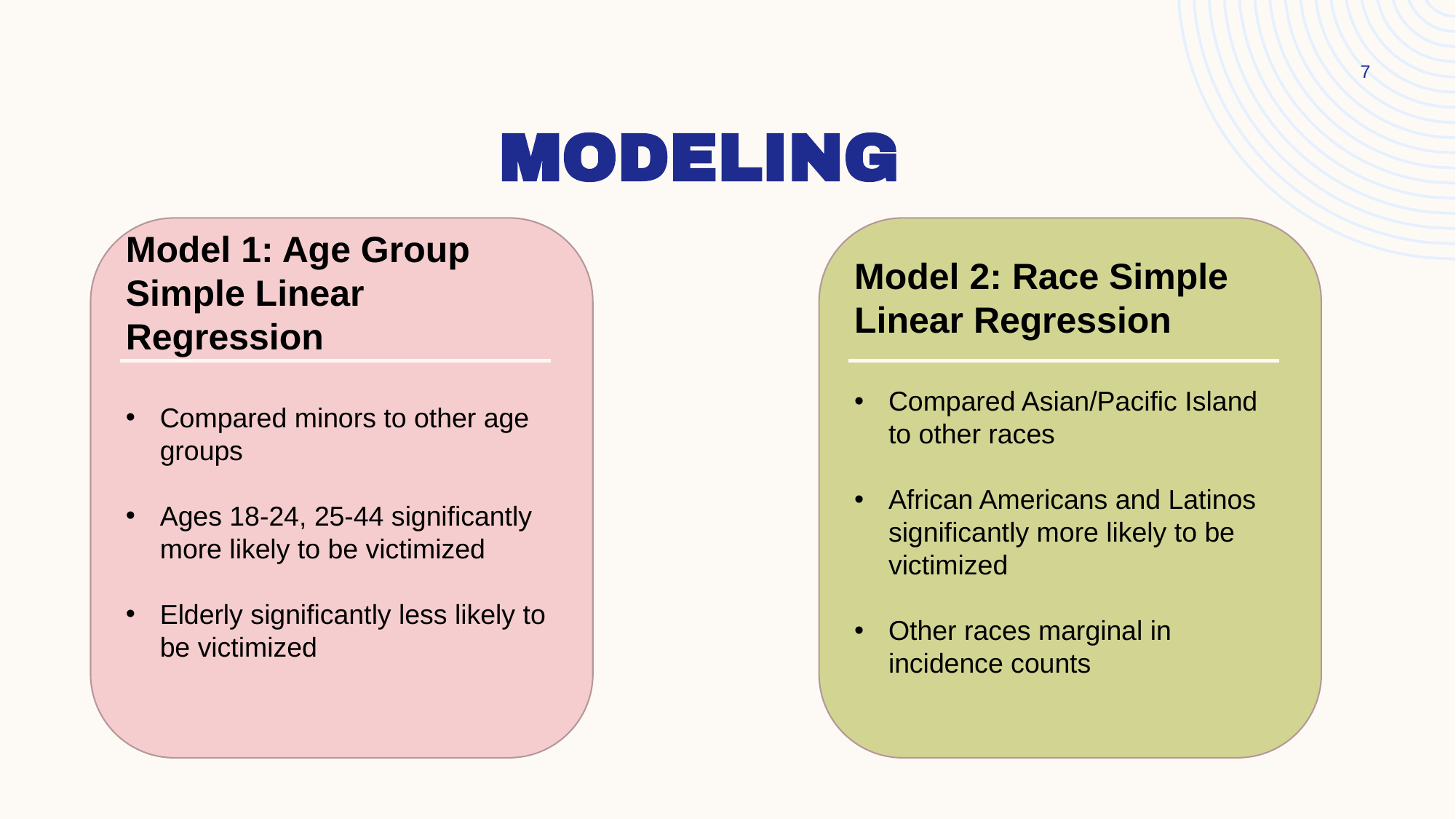

7
# Modeling
Model 1: Age Group Simple Linear Regression

Compared minors to other age groups

Ages 18-24, 25-44 significantly more likely to be victimized

Elderly significantly less likely to be victimized

Model 2: Race Simple Linear Regression

Compared Asian/Pacific Island to other races

African Americans and Latinos significantly more likely to be victimized

Other races marginal in incidence counts